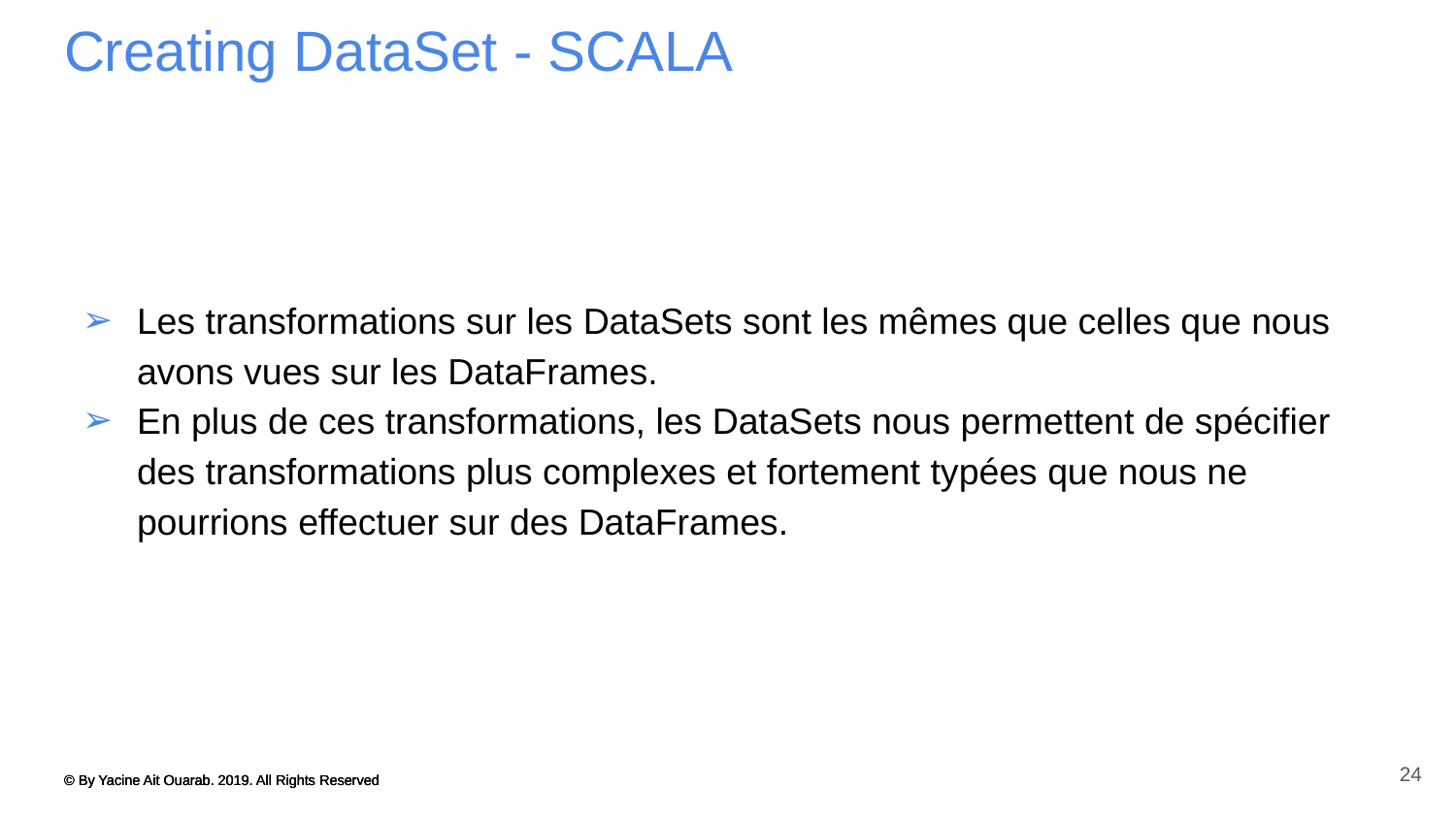

# Creating DataSet - SCALA

Les transformations sur les DataSets sont les mêmes que celles que nous avons vues sur les DataFrames.
En plus de ces transformations, les DataSets nous permettent de spécifier des transformations plus complexes et fortement typées que nous ne pourrions effectuer sur des DataFrames.
24